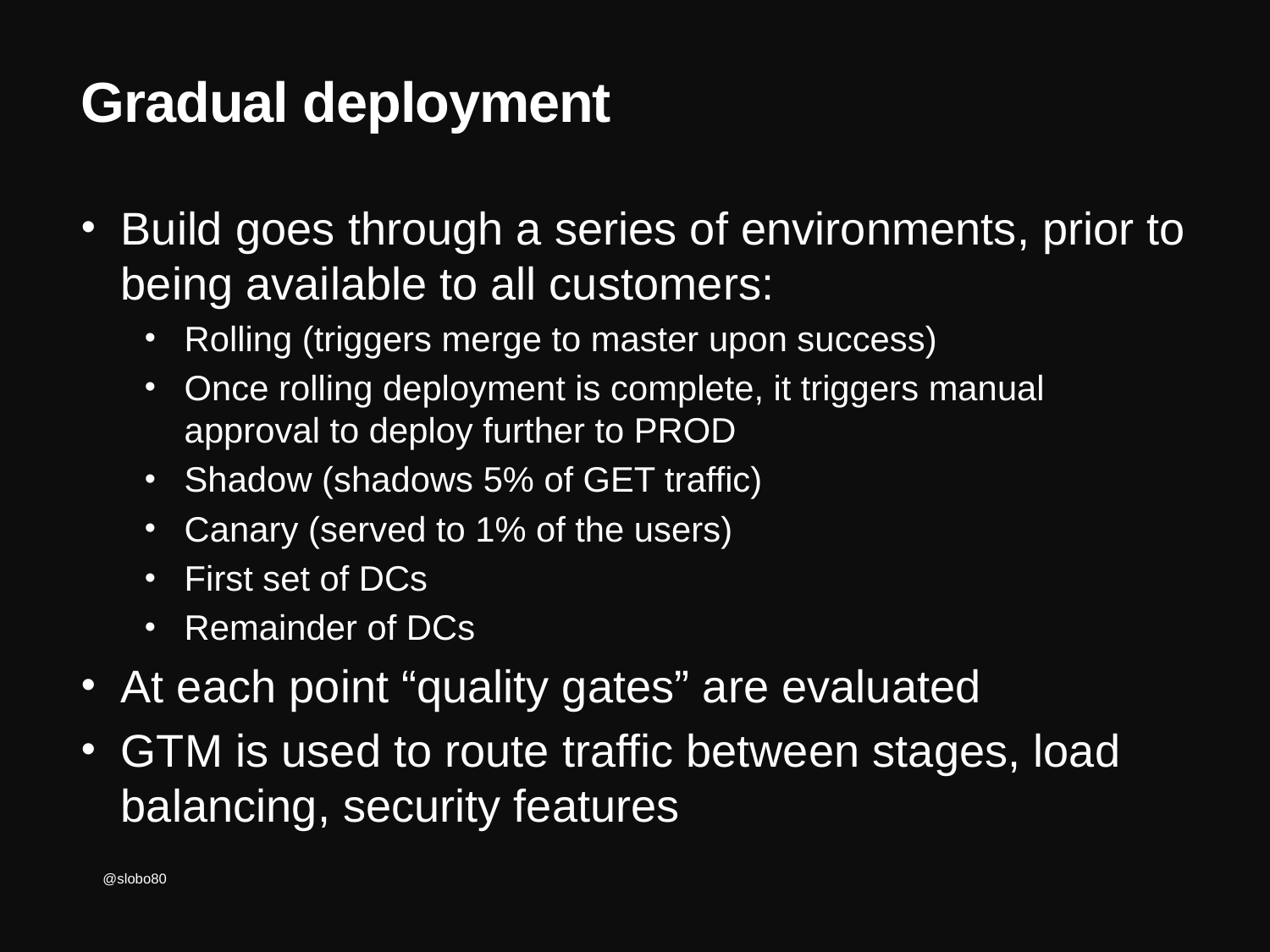

# Gradual deployment
Build goes through a series of environments, prior to being available to all customers:
Rolling (triggers merge to master upon success)
Once rolling deployment is complete, it triggers manual approval to deploy further to PROD
Shadow (shadows 5% of GET traffic)
Canary (served to 1% of the users)
First set of DCs
Remainder of DCs
At each point “quality gates” are evaluated
GTM is used to route traffic between stages, load balancing, security features
@slobo80